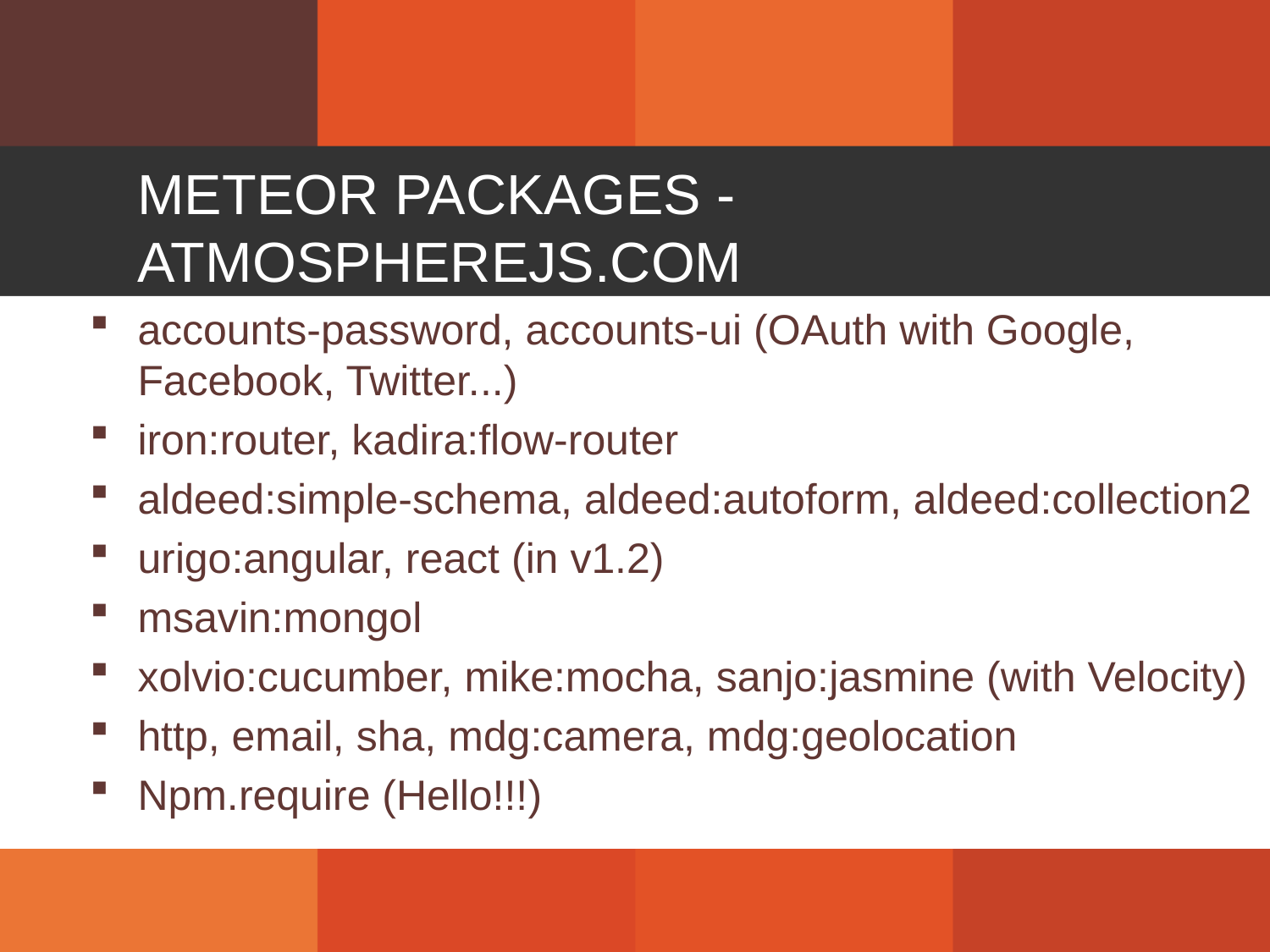

# Meteor packages - atmospherejs.com
accounts-password, accounts-ui (OAuth with Google, Facebook, Twitter...)
iron:router, kadira:flow-router
aldeed:simple-schema, aldeed:autoform, aldeed:collection2
urigo:angular, react (in v1.2)
msavin:mongol
xolvio:cucumber, mike:mocha, sanjo:jasmine (with Velocity)
http, email, sha, mdg:camera, mdg:geolocation
Npm.require (Hello!!!)